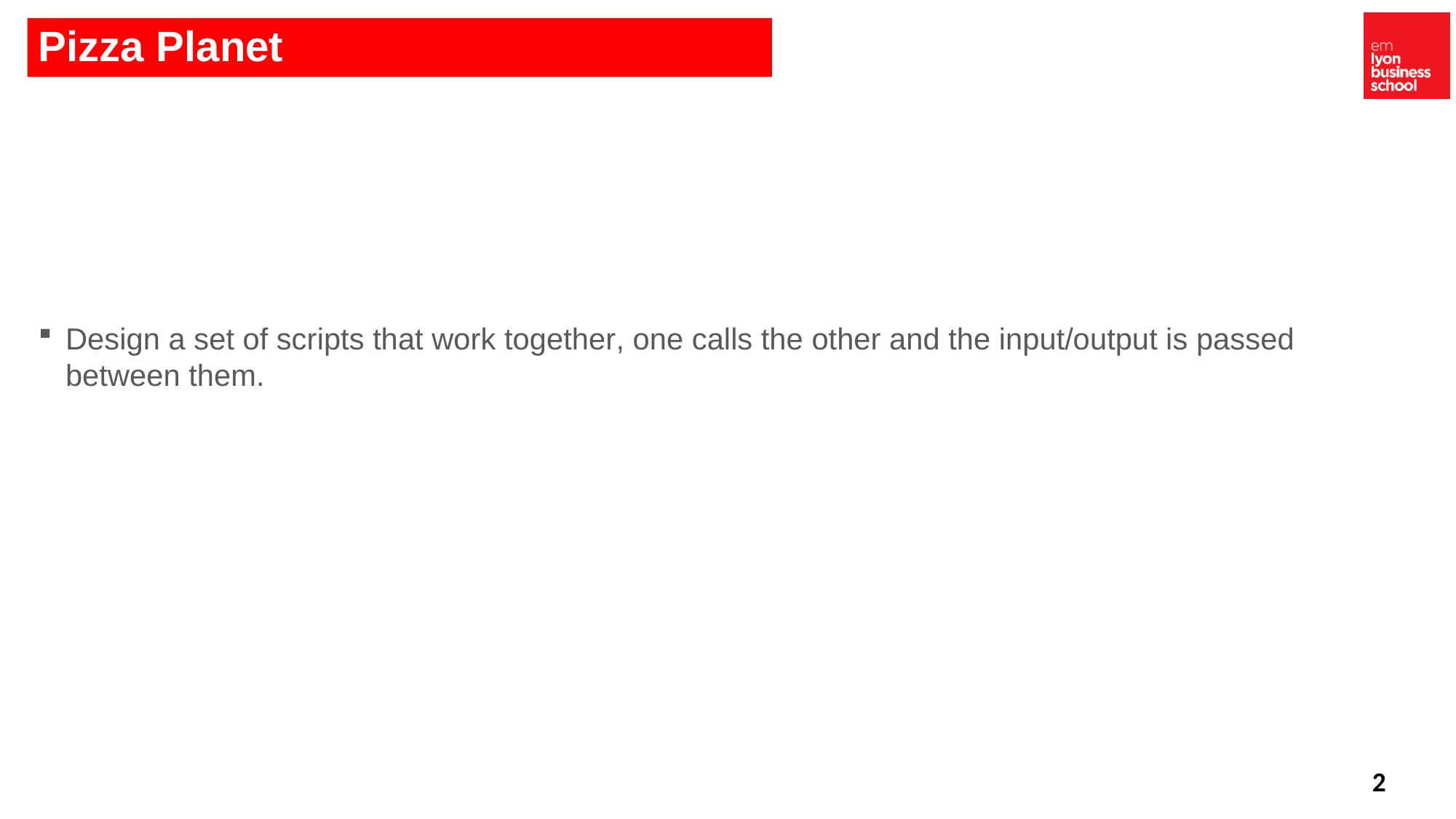

# Pizza Planet
Design a set of scripts that work together, one calls the other and the input/output is passed between them.
2